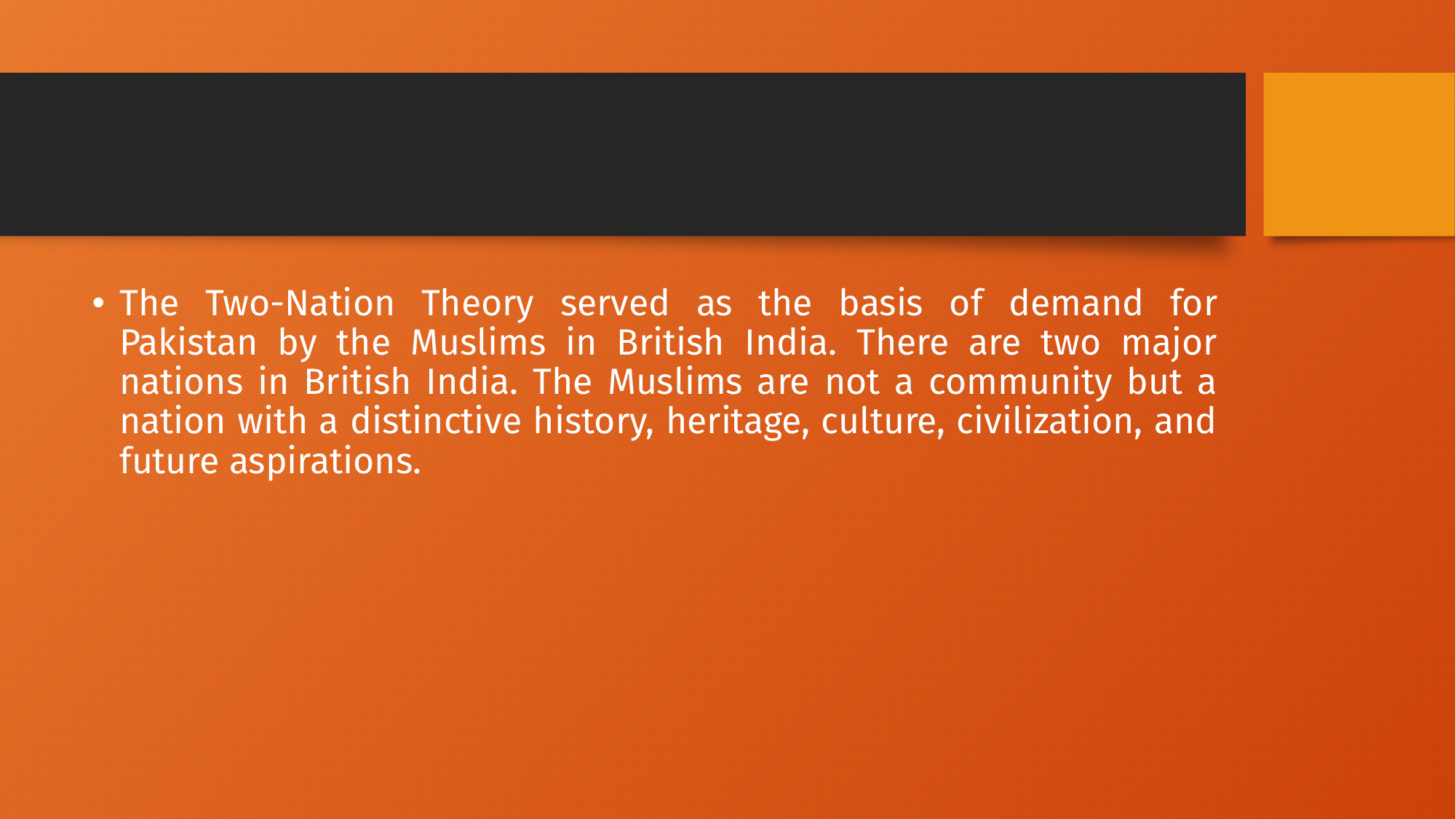

The Two-Nation Theory served as the basis of demand for Pakistan by the Muslims in British India. There are two major nations in British India. The Muslims are not a community but a nation with a distinctive history, heritage, culture, civilization, and future aspirations.